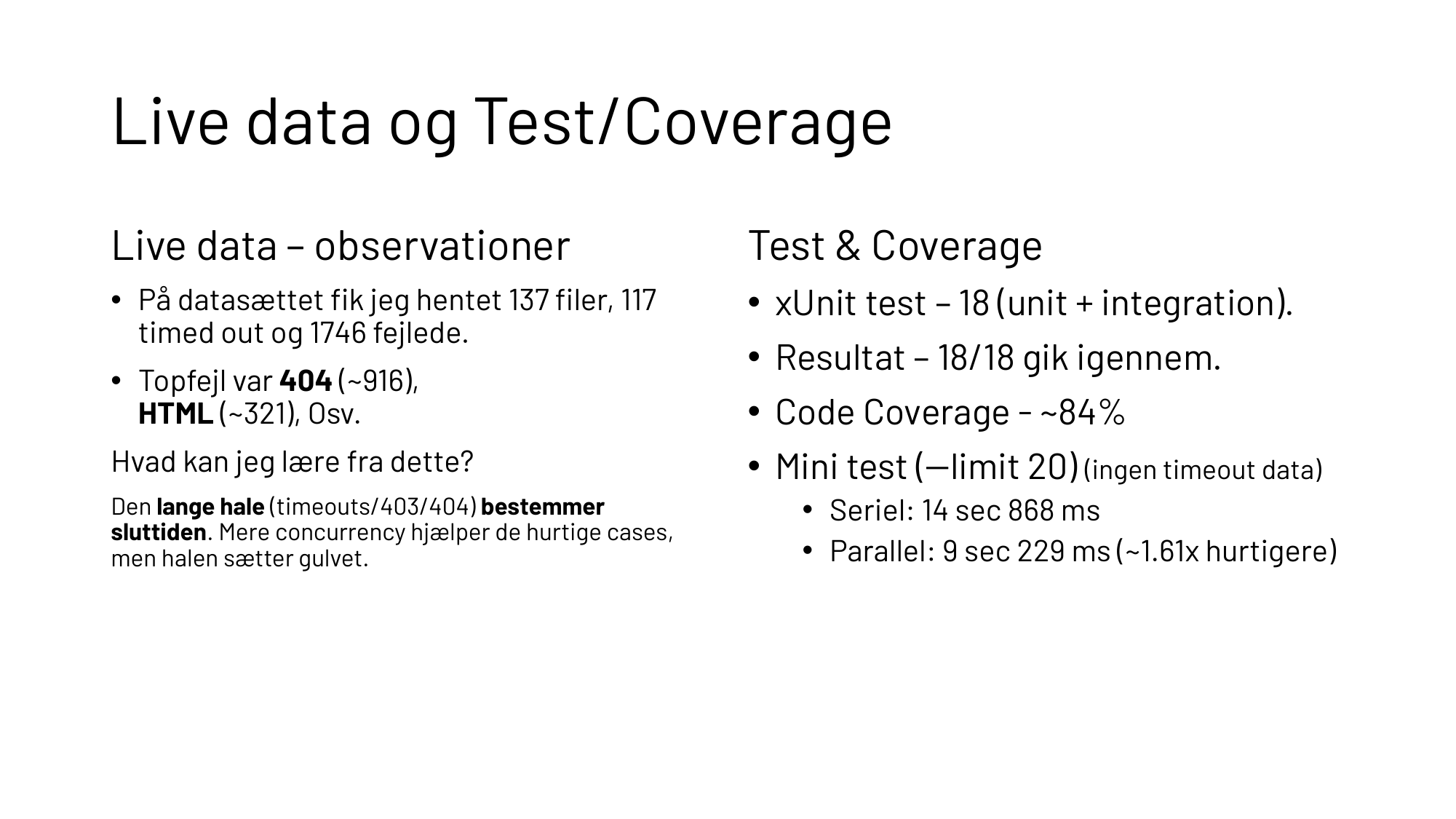

# Live data og Test/Coverage
Live data – observationer
På datasættet fik jeg hentet 137 filer, 117 timed out og 1746 fejlede.
Topfejl var 404 (~916),
HTML (~321), Osv.
Hvad kan jeg lære fra dette?
Den lange hale (timeouts/403/404) bestemmer sluttiden. Mere concurrency hjælper de hurtige cases, men halen sætter gulvet.
Test & Coverage
xUnit test – 18 (unit + integration).
Resultat – 18/18 gik igennem.
Code Coverage - ~84%
Mini test (--limit 20) (ingen timeout data)
Seriel: 14 sec 868 ms
Parallel: 9 sec 229 ms (~1.61x hurtigere)